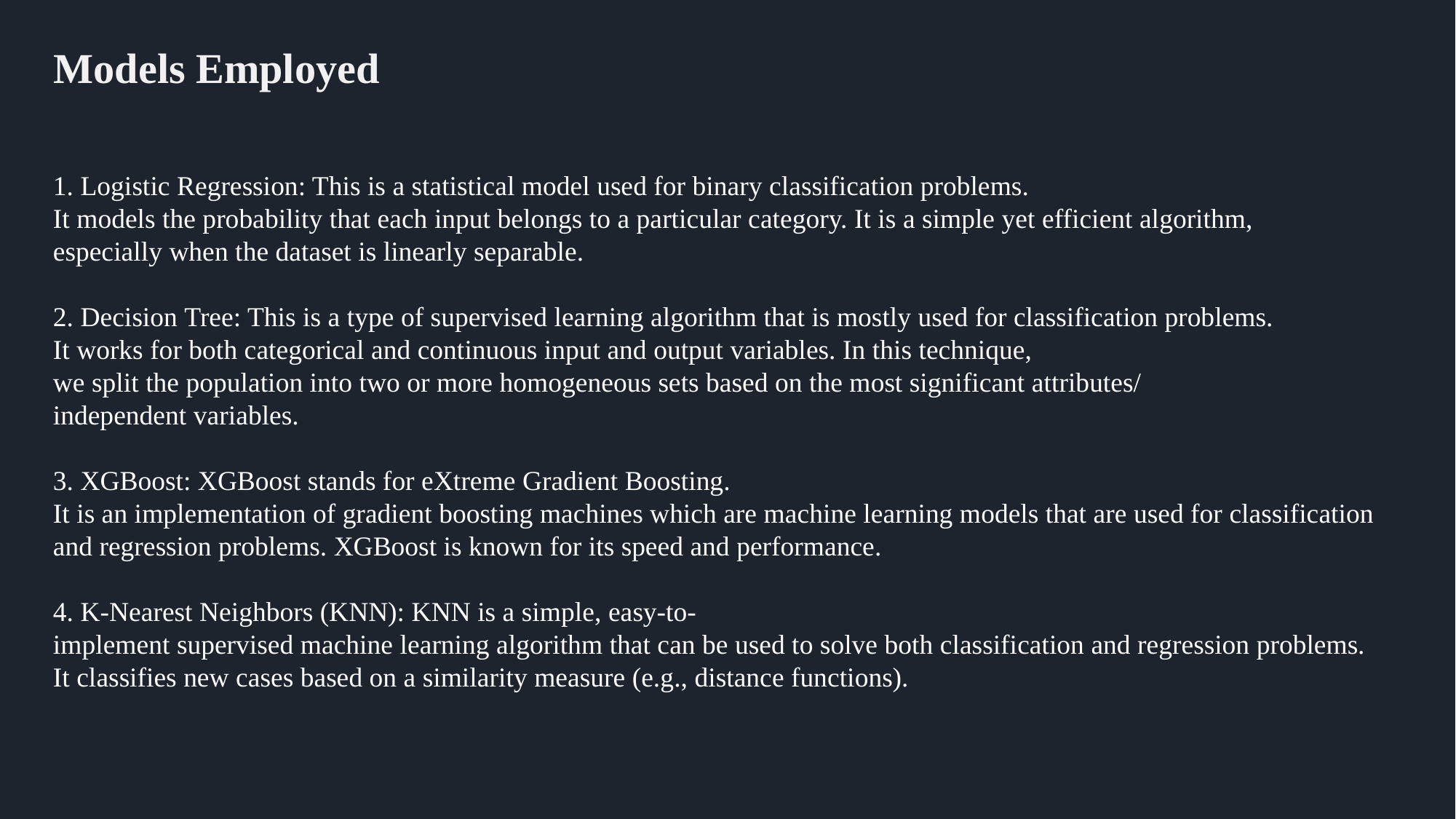

# Models Employed
1. Logistic Regression: This is a statistical model used for binary classification problems. It models the probability that each input belongs to a particular category. It is a simple yet efficient algorithm, especially when the dataset is linearly separable.
2. Decision Tree: This is a type of supervised learning algorithm that is mostly used for classification problems. It works for both categorical and continuous input and output variables. In this technique, we split the population into two or more homogeneous sets based on the most significant attributes/ independent variables.
3. XGBoost: XGBoost stands for eXtreme Gradient Boosting. It is an implementation of gradient boosting machines which are machine learning models that are used for classification and regression problems. XGBoost is known for its speed and performance.
4. K-Nearest Neighbors (KNN): KNN is a simple, easy-to-implement supervised machine learning algorithm that can be used to solve both classification and regression problems. It classifies new cases based on a similarity measure (e.g., distance functions).